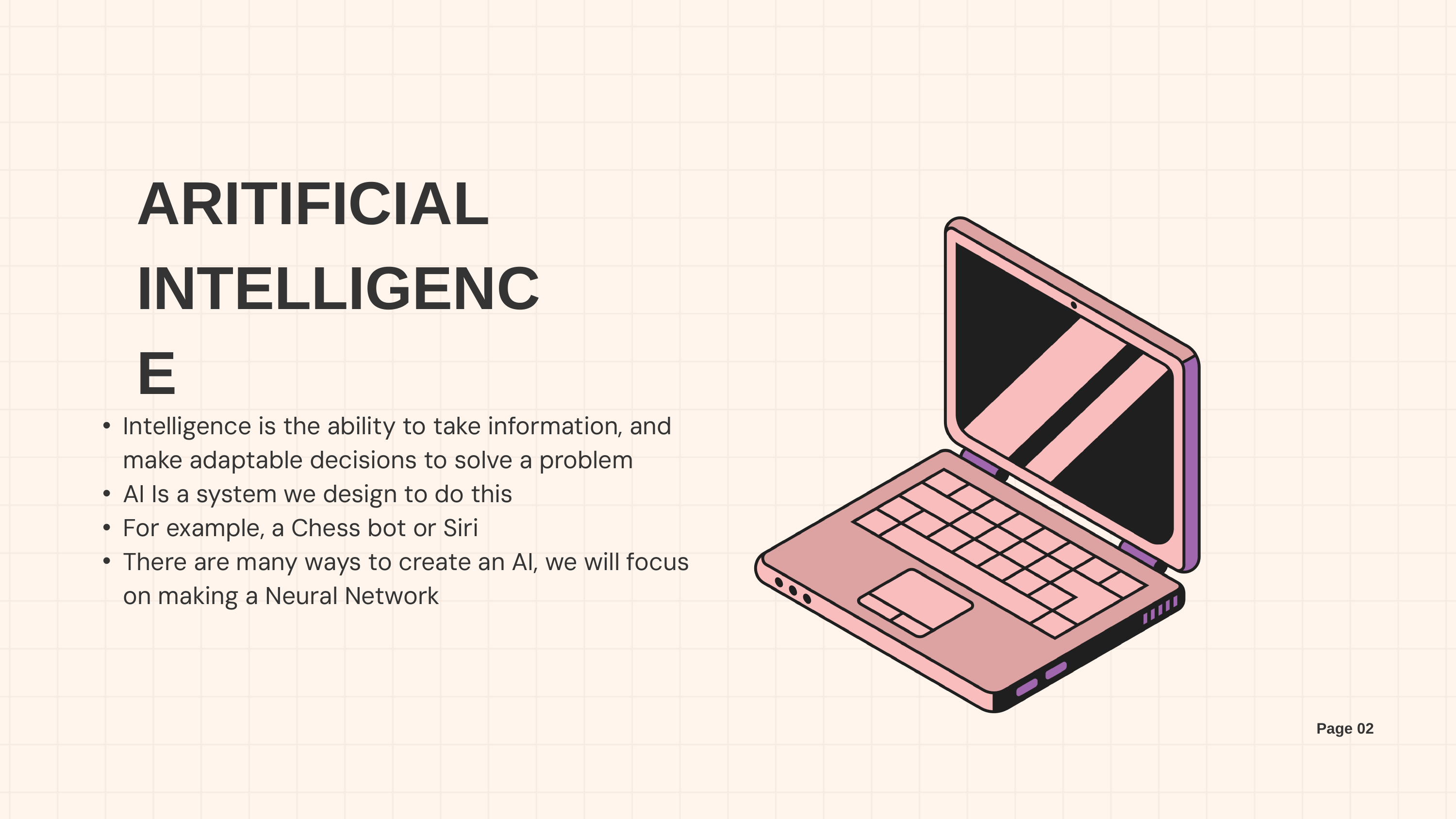

ARITIFICIAL INTELLIGENCE

Intelligence is the ability to take information, and make adaptable decisions to solve a problem
AI Is a system we design to do this
For example, a Chess bot or Siri
There are many ways to create an AI, we will focus on making a Neural Network
Page 02